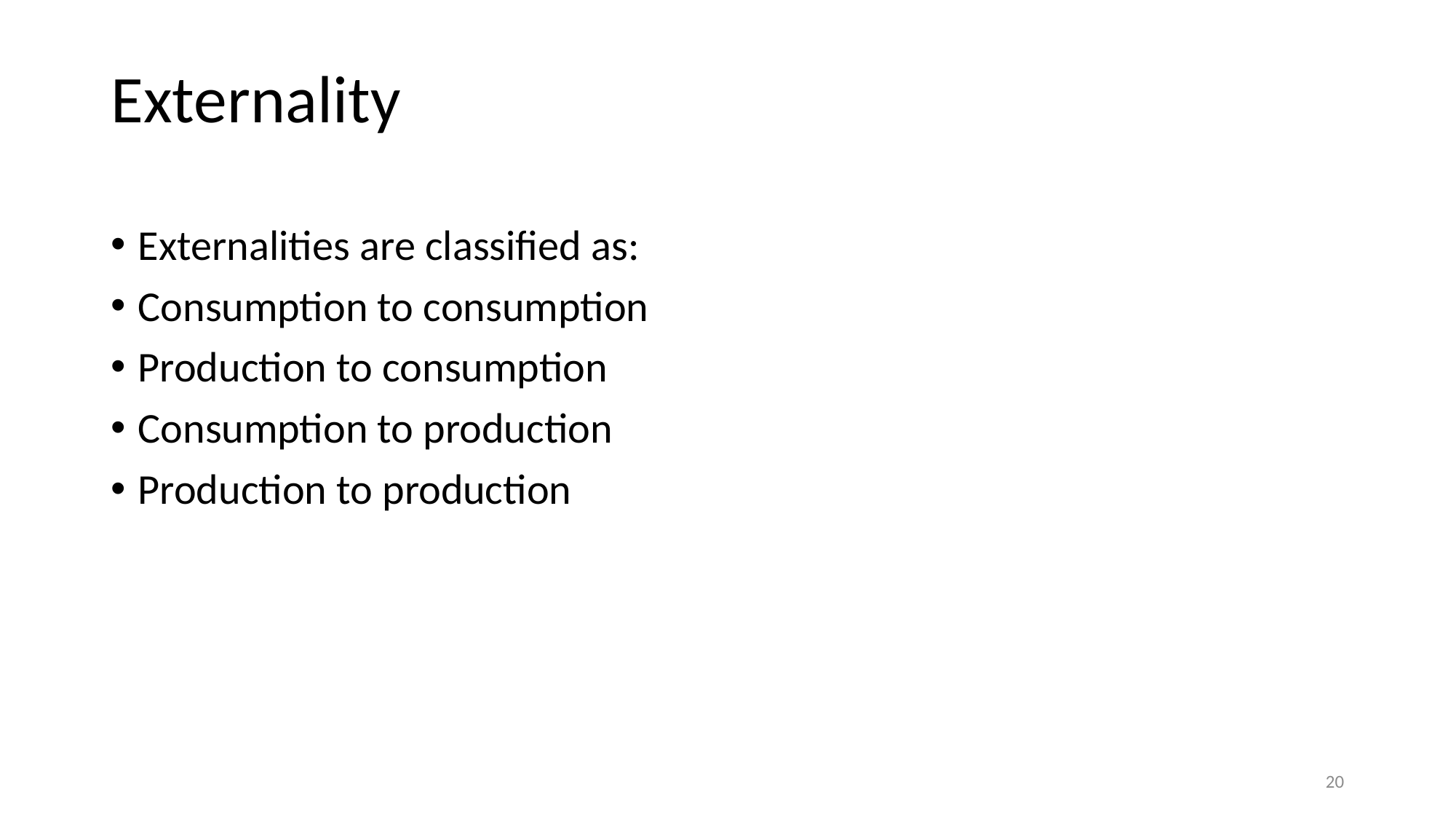

# Externality
Externalities are classified as:
Consumption to consumption
Production to consumption
Consumption to production
Production to production

20